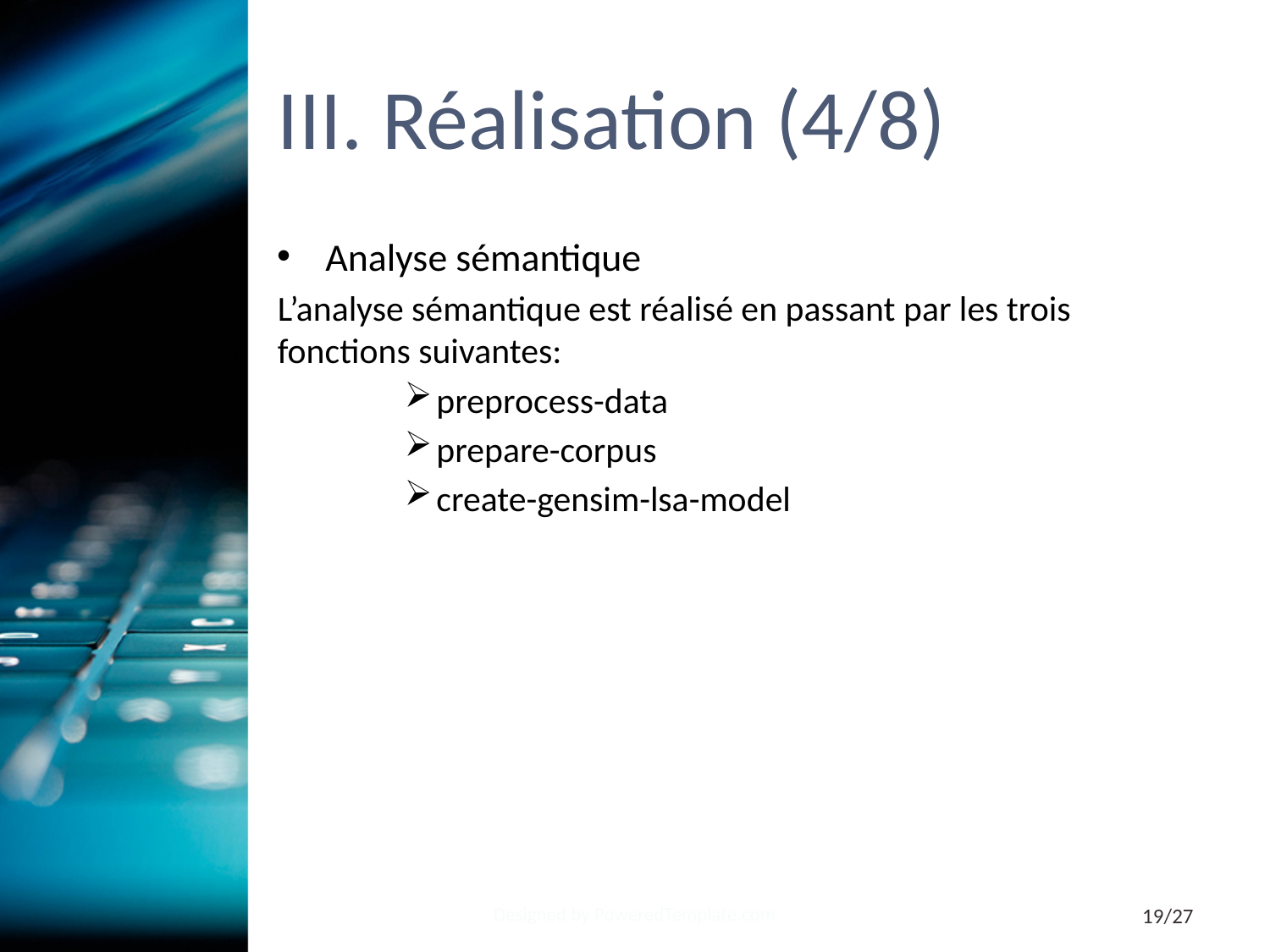

# Réalisation (4/8)
Analyse sémantique
L’analyse sémantique est réalisé en passant par les trois fonctions suivantes:
preprocess-data
prepare-corpus
create-gensim-lsa-model

Designed by PoweredTemplate.com
19/27